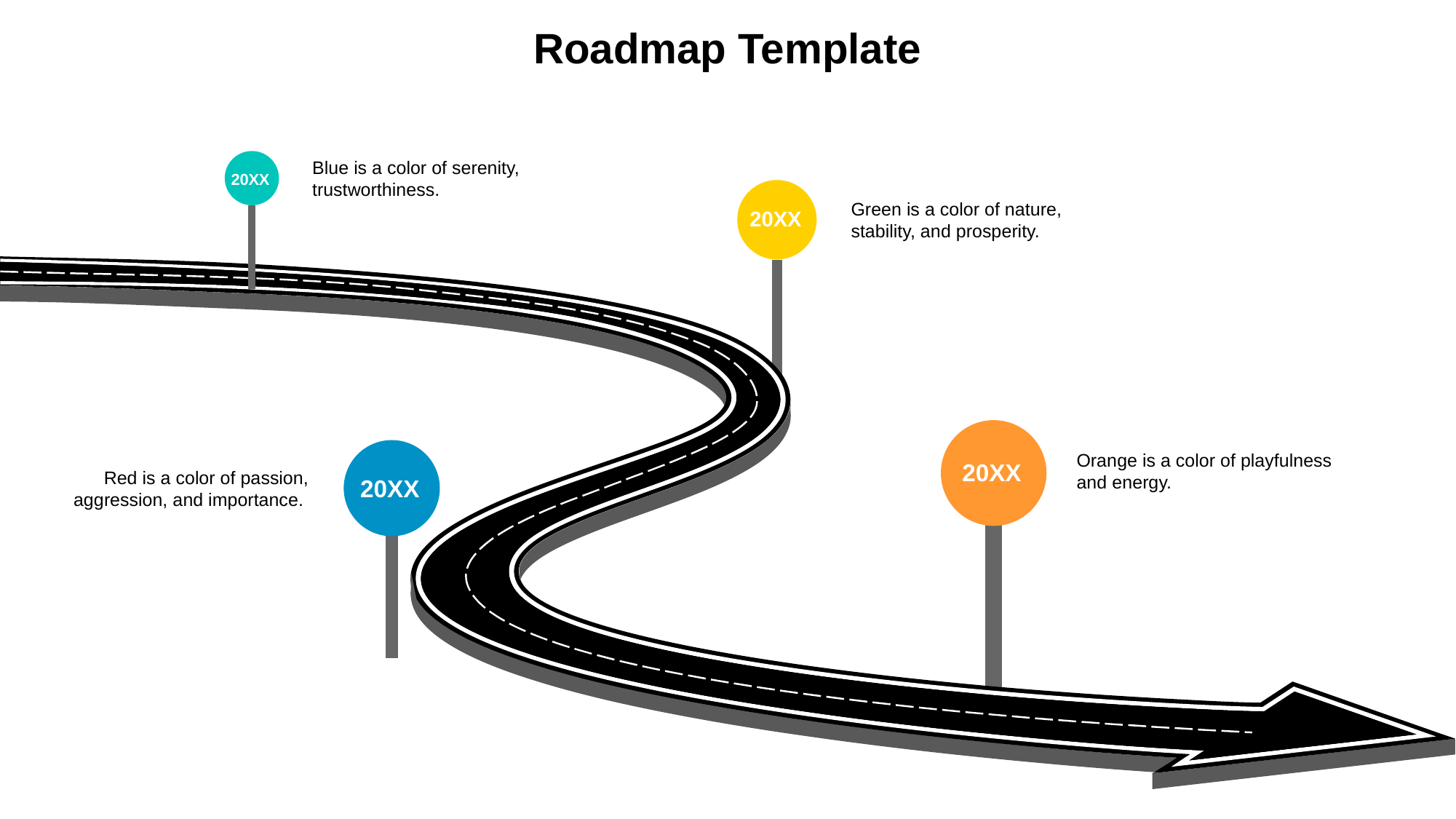

Roadmap Template
Blue is a color of serenity, trustworthiness.

20XX
Green is a color of nature, stability, and prosperity.
20XX
Orange is a color of playfulness and energy.
20XX
Red is a color of passion, aggression, and importance.
20XX